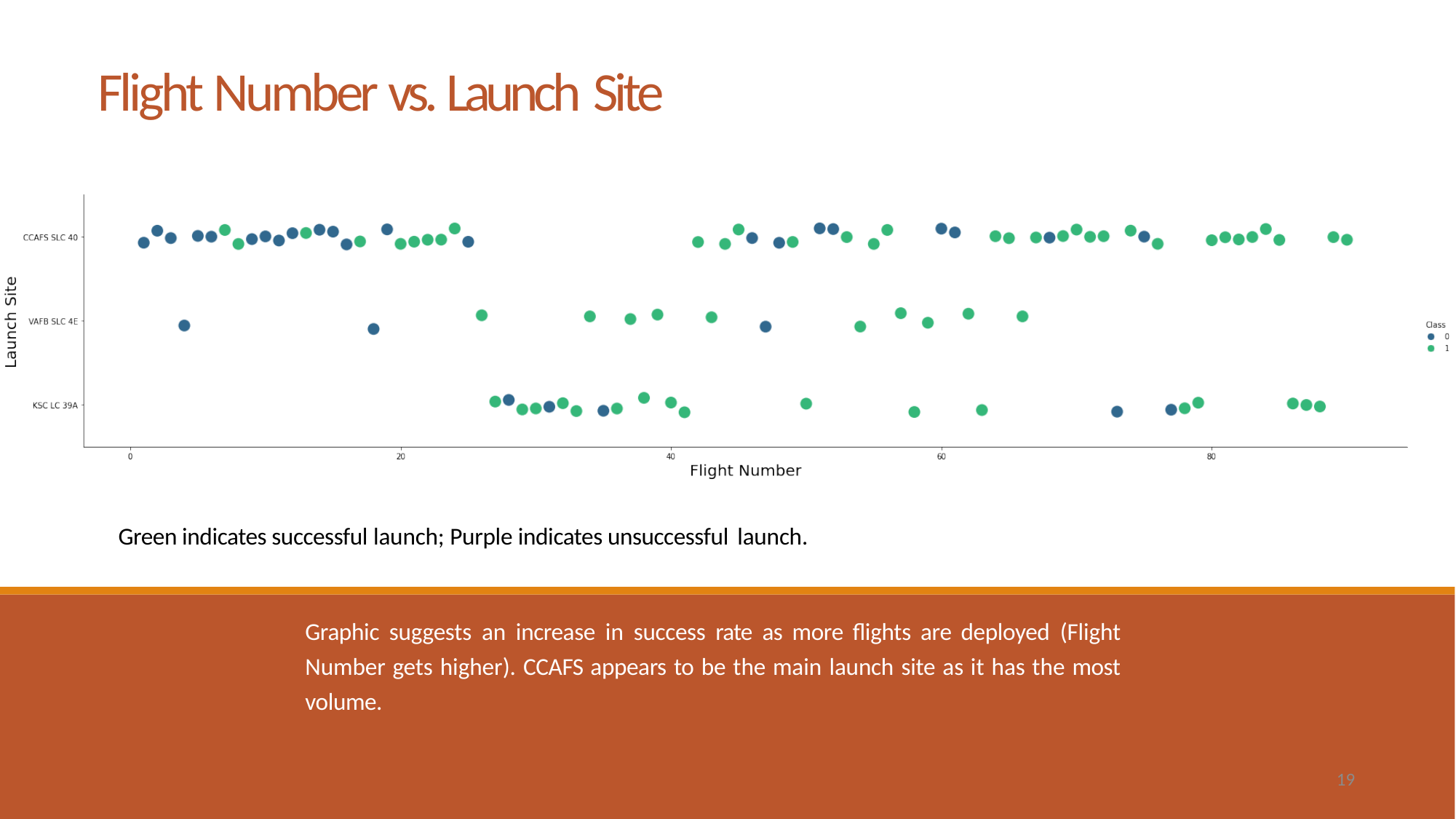

# Flight Number vs. Launch Site

Green indicates successful launch; Purple indicates unsuccessful launch.

Graphic suggests an increase in success rate as more flights are deployed (Flight Number gets higher). CCAFS appears to be the main launch site as it has the most volume.
19